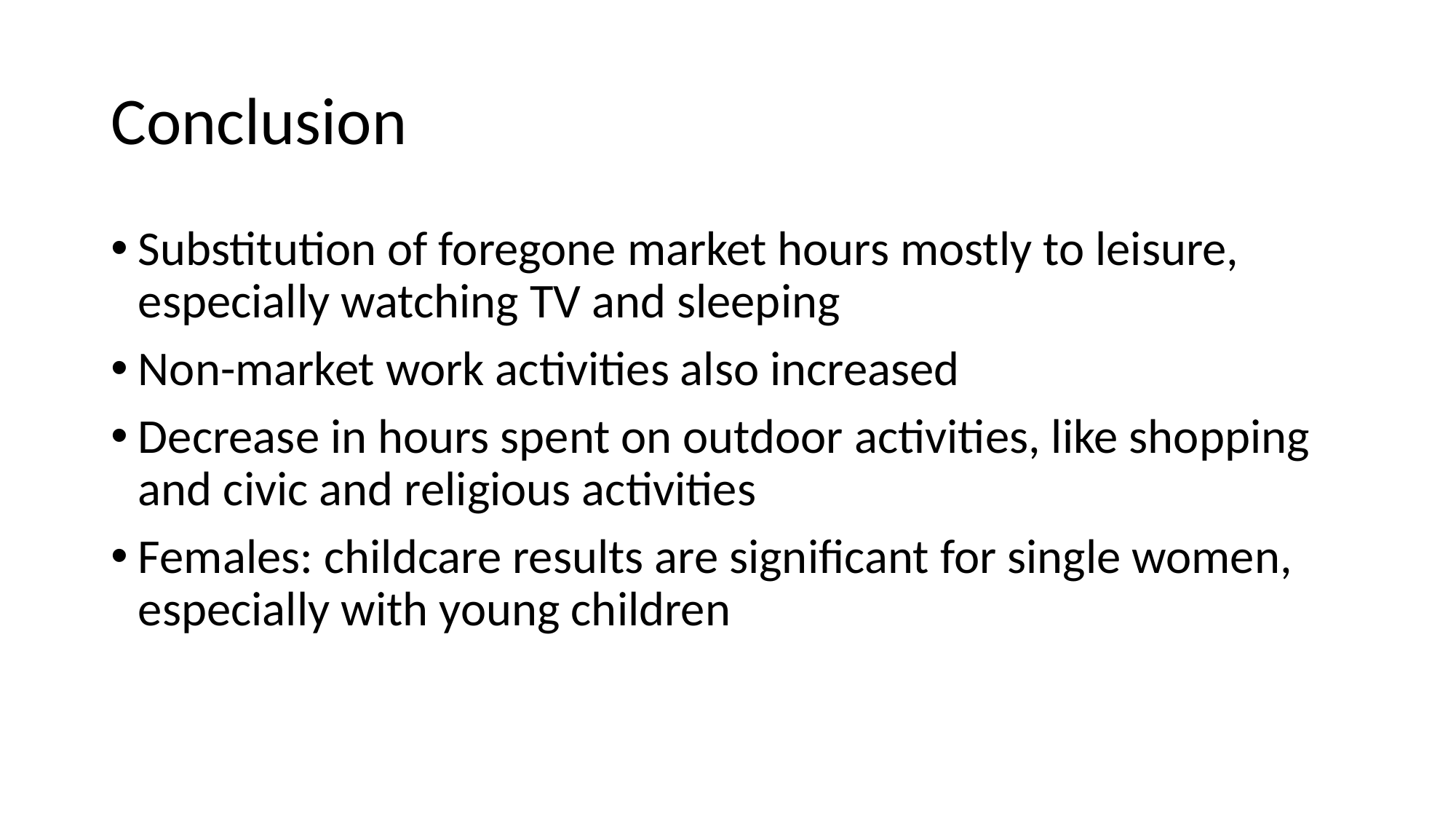

# Conclusion
Substitution of foregone market hours mostly to leisure, especially watching TV and sleeping
Non-market work activities also increased
Decrease in hours spent on outdoor activities, like shopping and civic and religious activities
Females: childcare results are significant for single women, especially with young children